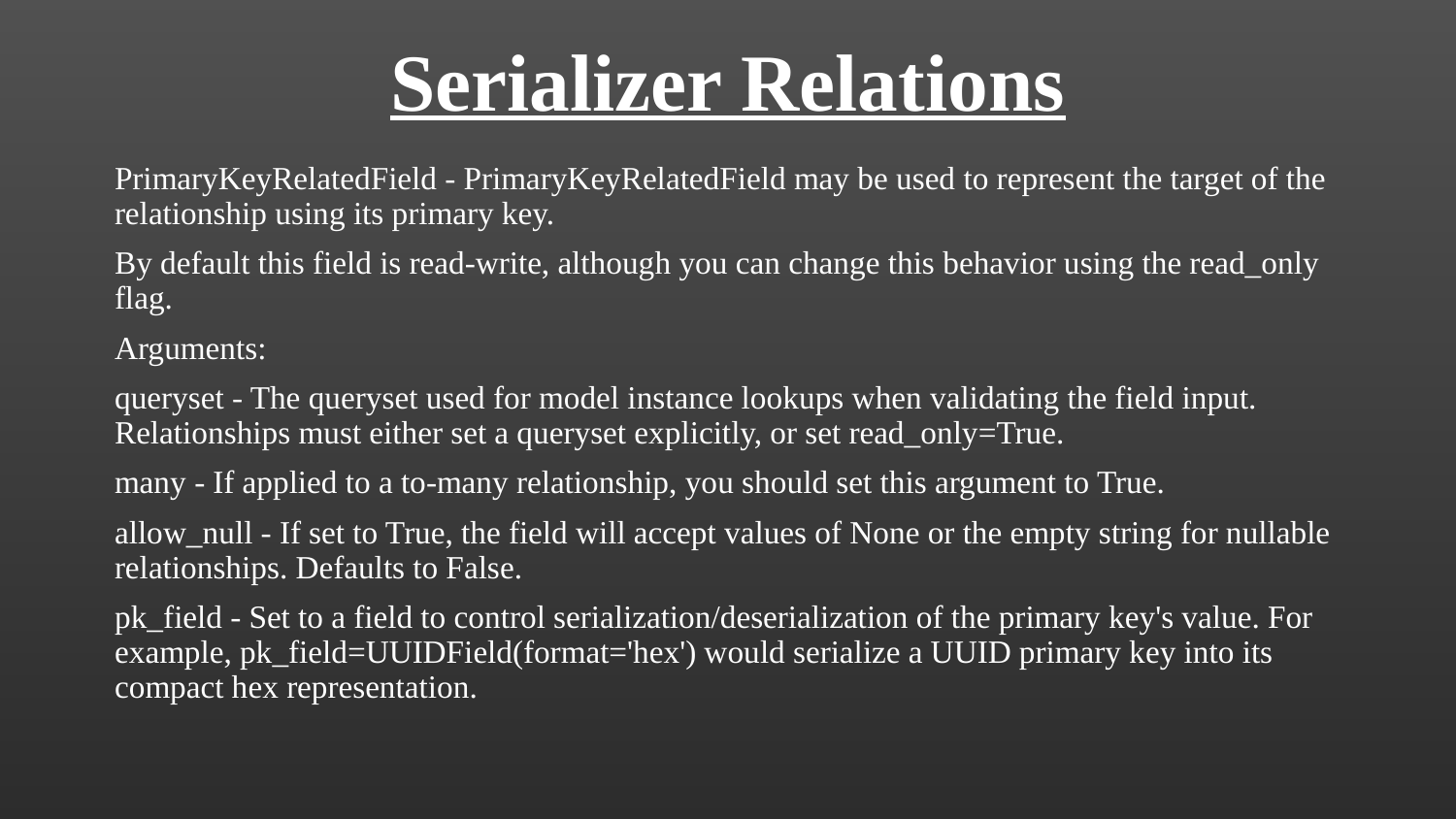

# Serializer Relations
PrimaryKeyRelatedField - PrimaryKeyRelatedField may be used to represent the target of the relationship using its primary key.
By default this field is read-write, although you can change this behavior using the read_only flag.
Arguments:
queryset - The queryset used for model instance lookups when validating the field input. Relationships must either set a queryset explicitly, or set read_only=True.
many - If applied to a to-many relationship, you should set this argument to True.
allow_null - If set to True, the field will accept values of None or the empty string for nullable relationships. Defaults to False.
pk_field - Set to a field to control serialization/deserialization of the primary key's value. For example, pk_field=UUIDField(format='hex') would serialize a UUID primary key into its compact hex representation.